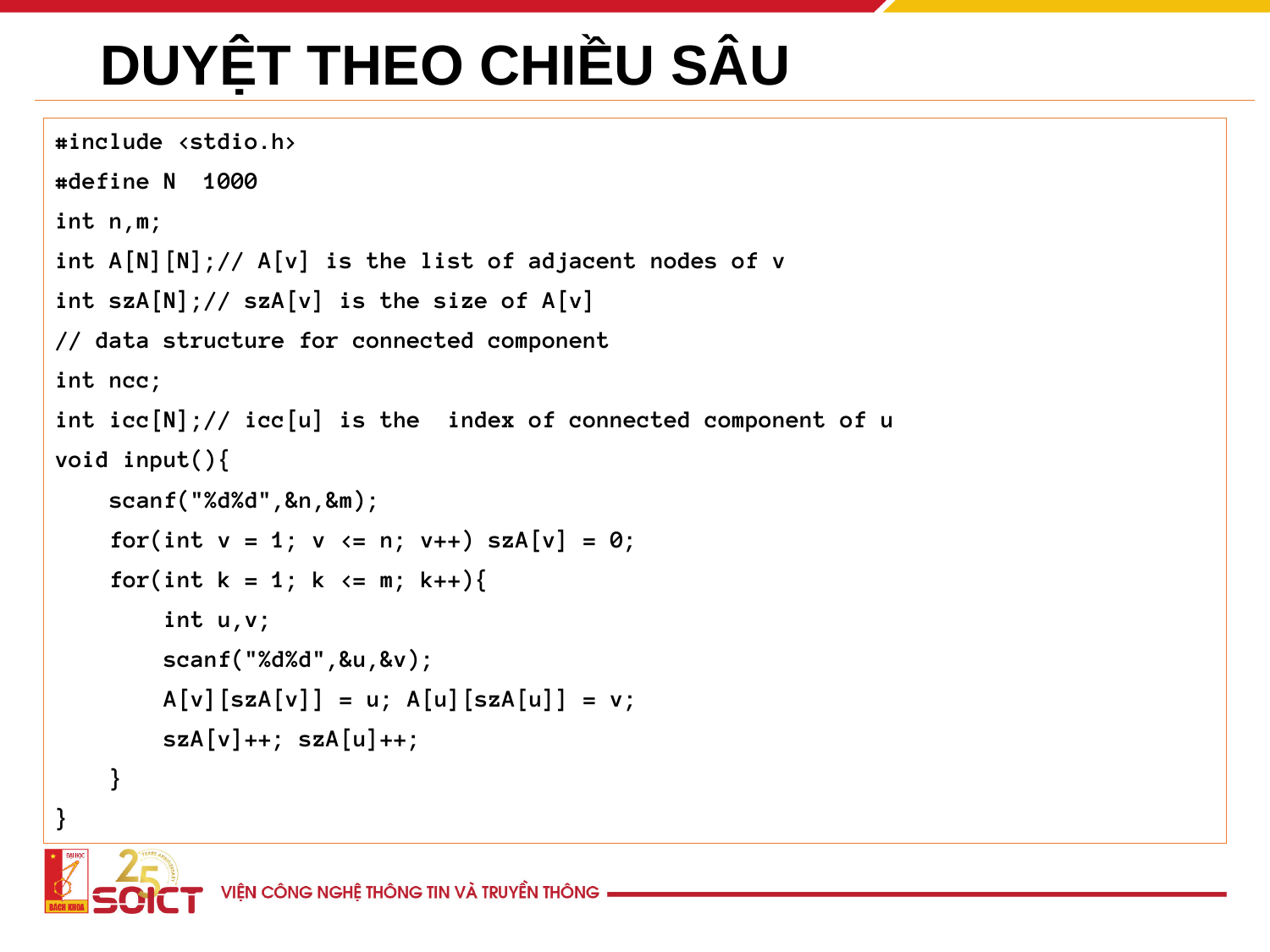

# DUYỆT THEO CHIỀU SÂU
#include <stdio.h>
#define N  1000
int n,m;
int A[N][N];// A[v] is the list of adjacent nodes of v
int szA[N];// szA[v] is the size of A[v]
// data structure for connected component
int ncc;
int icc[N];// icc[u] is the  index of connected component of u
void input(){
    scanf("%d%d",&n,&m);
    for(int v = 1; v <= n; v++) szA[v] = 0;
    for(int k = 1; k <= m; k++){
        int u,v;
        scanf("%d%d",&u,&v);
        A[v][szA[v]] = u; A[u][szA[u]] = v;
        szA[v]++; szA[u]++;
    }
}